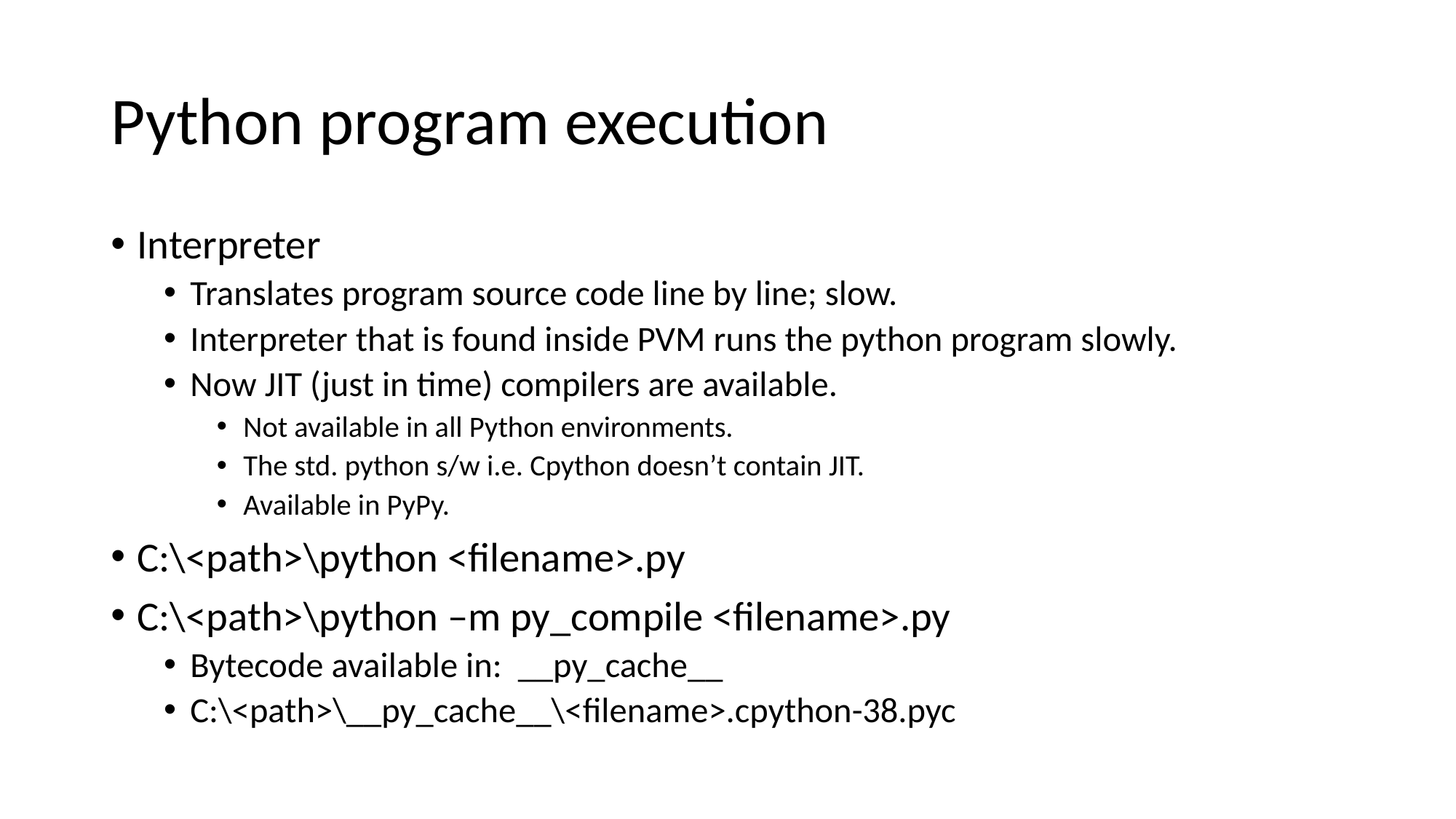

# Python program execution
Interpreter
Translates program source code line by line; slow.
Interpreter that is found inside PVM runs the python program slowly.
Now JIT (just in time) compilers are available.
Not available in all Python environments.
The std. python s/w i.e. Cpython doesn’t contain JIT.
Available in PyPy.
C:\<path>\python <filename>.py
C:\<path>\python –m py_compile <filename>.py
Bytecode available in:  __py_cache__
C:\<path>\__py_cache__\<filename>.cpython-38.pyc